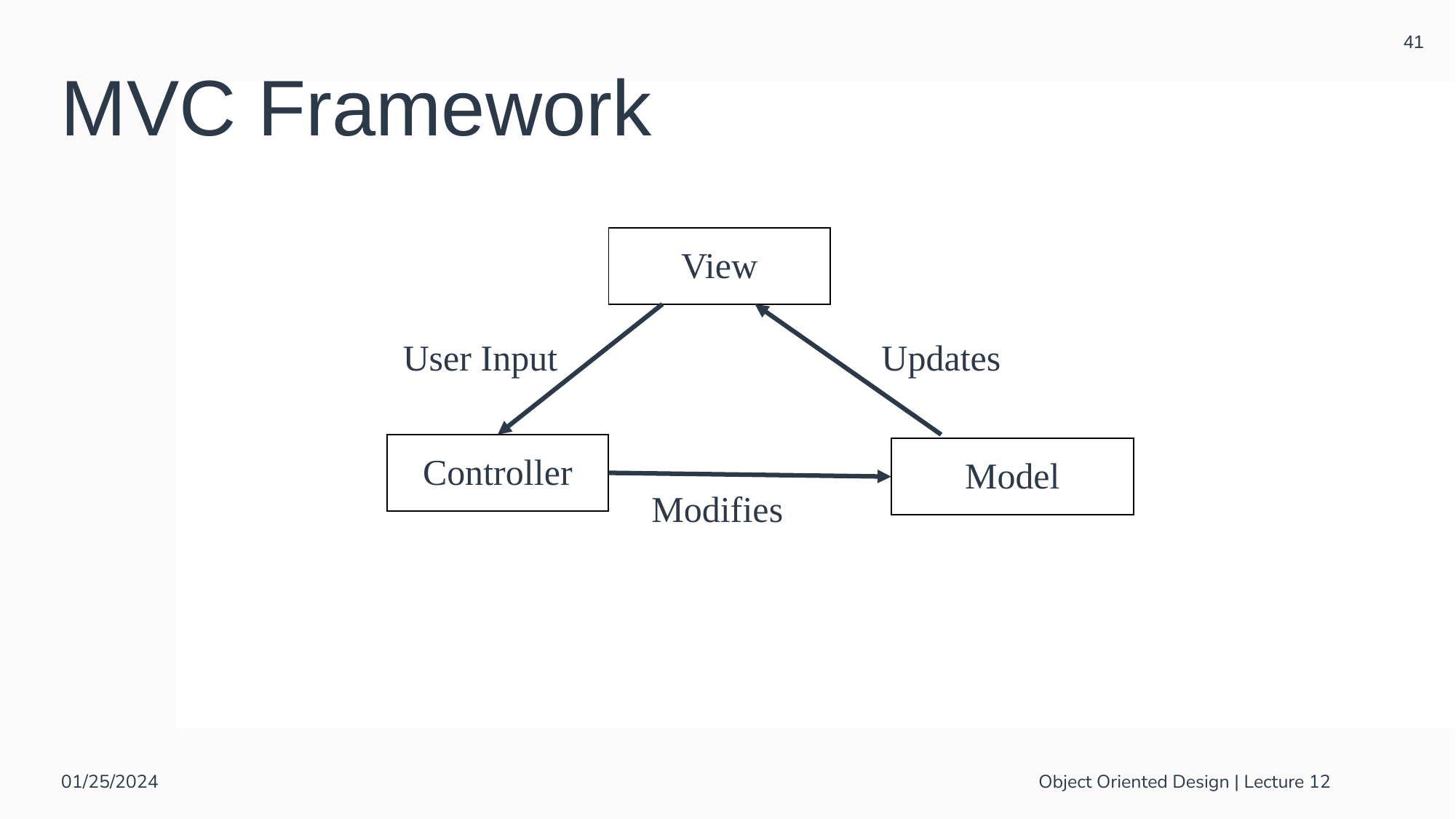

41
# MVC Framework
| View |
| --- |
User Input
Updates
| Controller |
| --- |
| Model |
| --- |
Modifies
01/25/2024
Object Oriented Design | Lecture 12